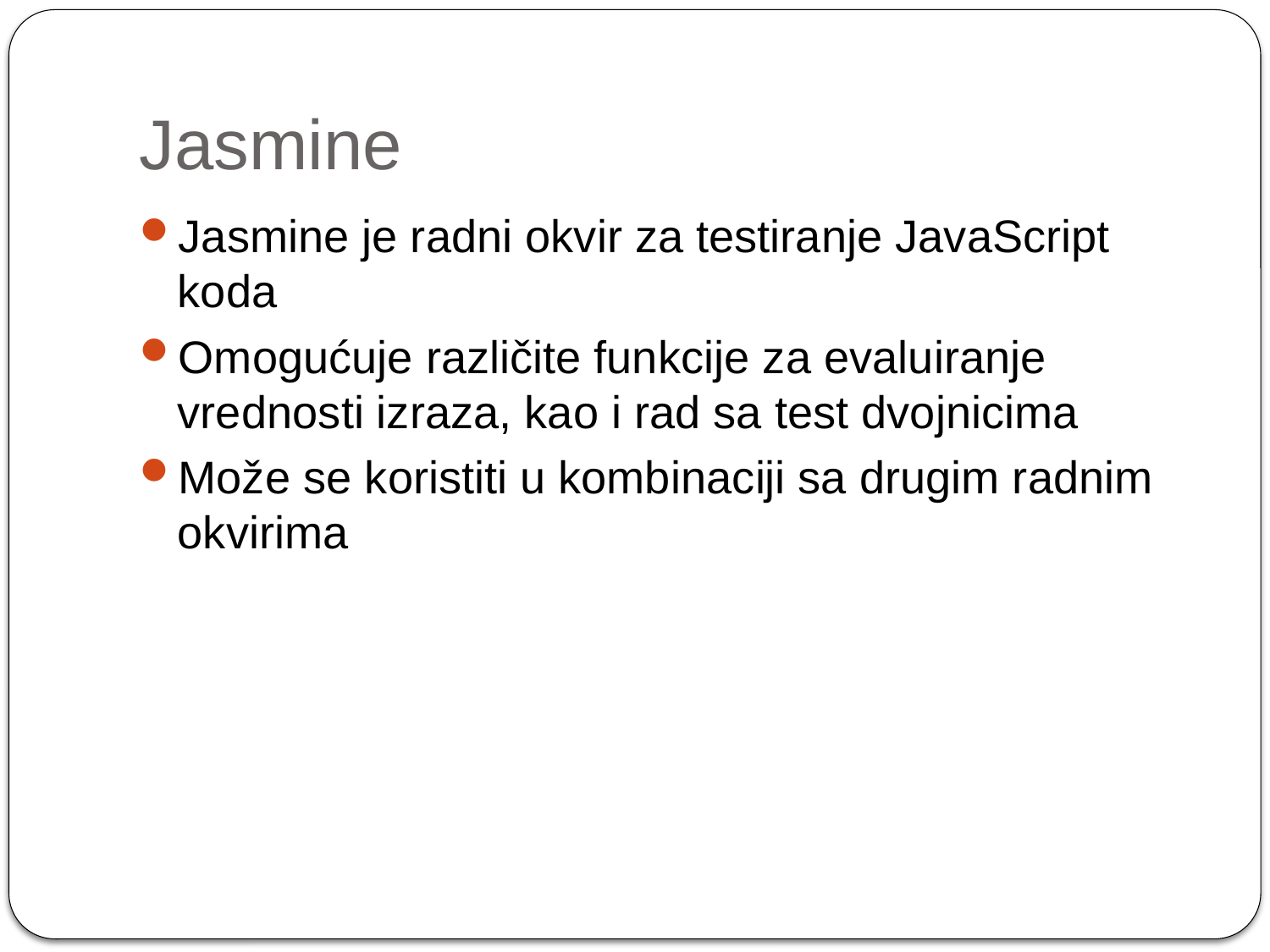

# Jasmine
Jasmine je radni okvir za testiranje JavaScript koda
Omogućuje različite funkcije za evaluiranje vrednosti izraza, kao i rad sa test dvojnicima
Može se koristiti u kombinaciji sa drugim radnim okvirima